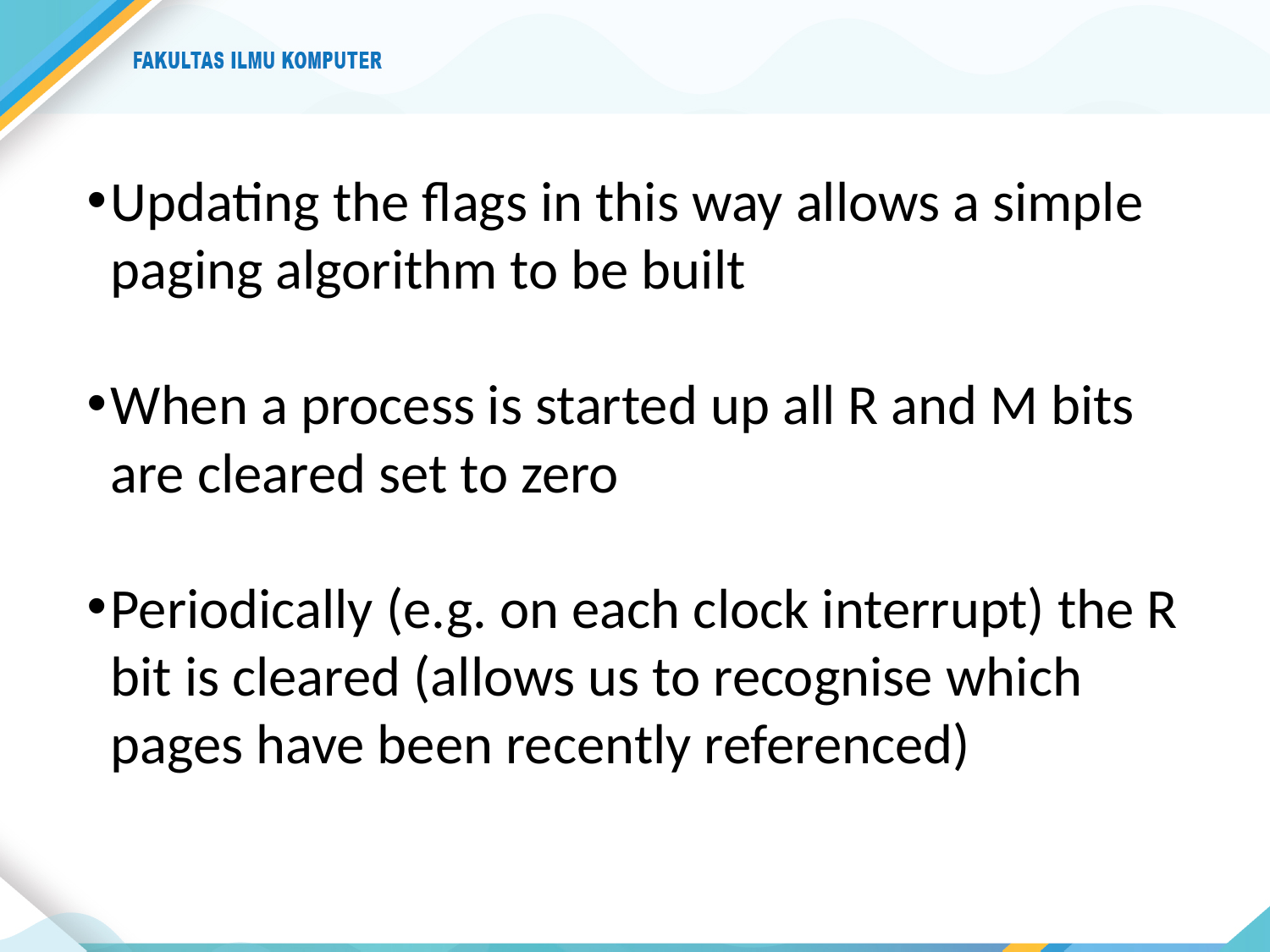

Updating the flags in this way allows a simple paging algorithm to be built

When a process is started up all R and M bits are cleared set to zero

Periodically (e.g. on each clock interrupt) the R bit is cleared (allows us to recognise which pages have been recently referenced)